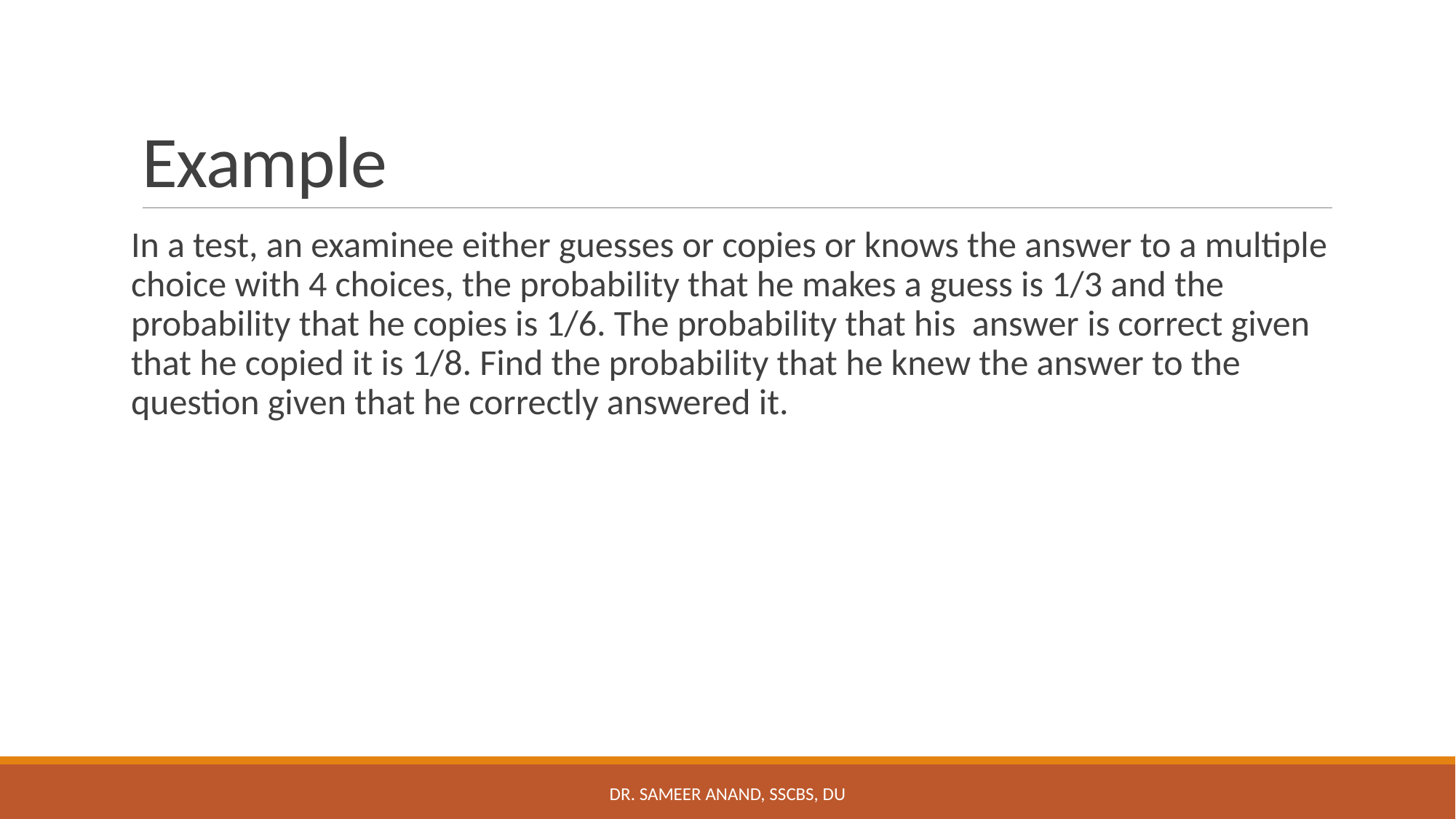

# Example
In a test, an examinee either guesses or copies or knows the answer to a multiple choice with 4 choices, the probability that he makes a guess is 1/3 and the probability that he copies is 1/6. The probability that his  answer is correct given that he copied it is 1/8. Find the probability that he knew the answer to the question given that he correctly answered it.
Dr. Sameer Anand, SSCBS, DU